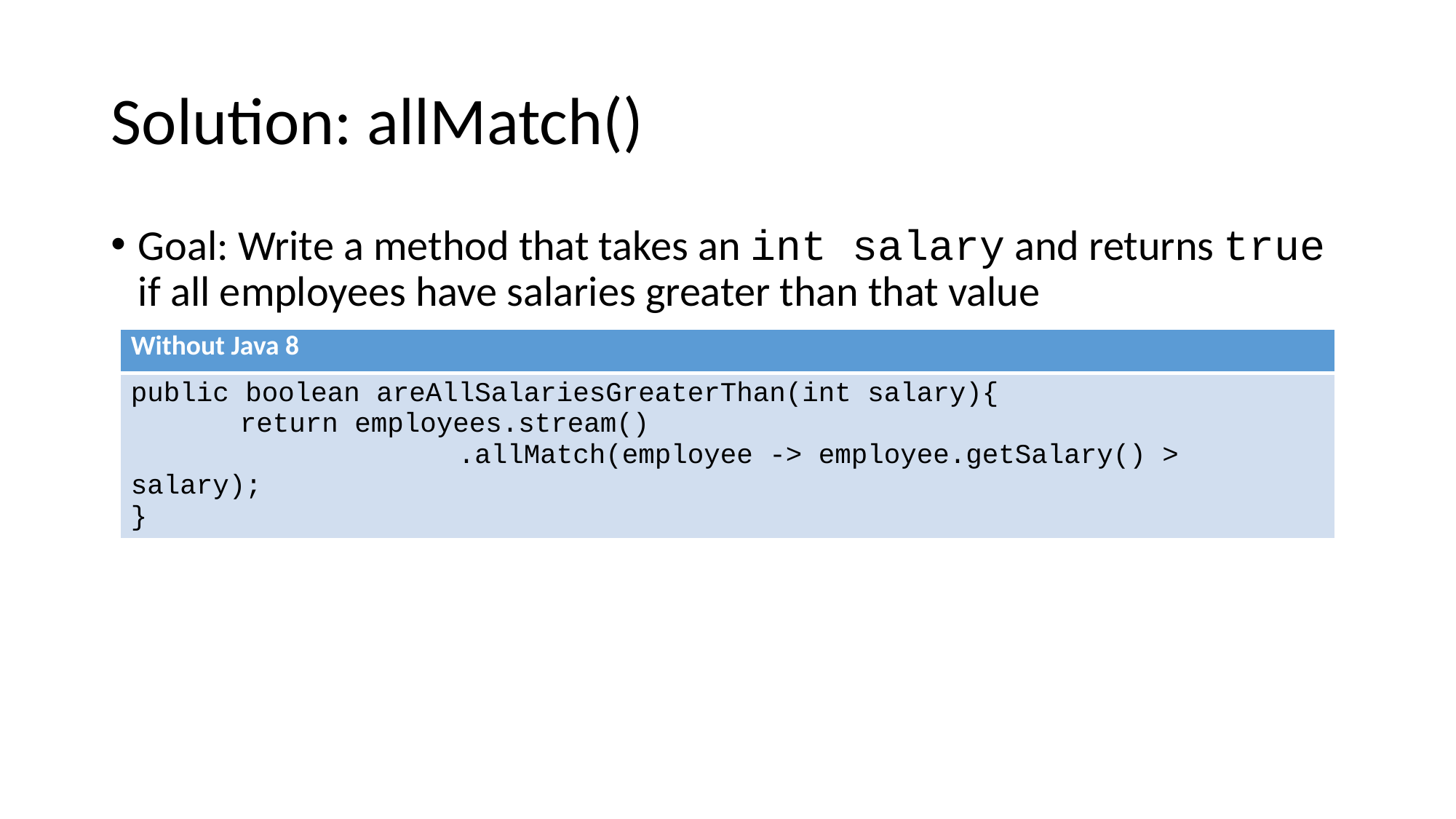

# Solution: allMatch()
Goal: Write a method that takes an int salary and returns true if all employees have salaries greater than that value
| Without Java 8 |
| --- |
| public boolean areAllSalariesGreaterThan(int salary){ return employees.stream() .allMatch(employee -> employee.getSalary() > salary); } |